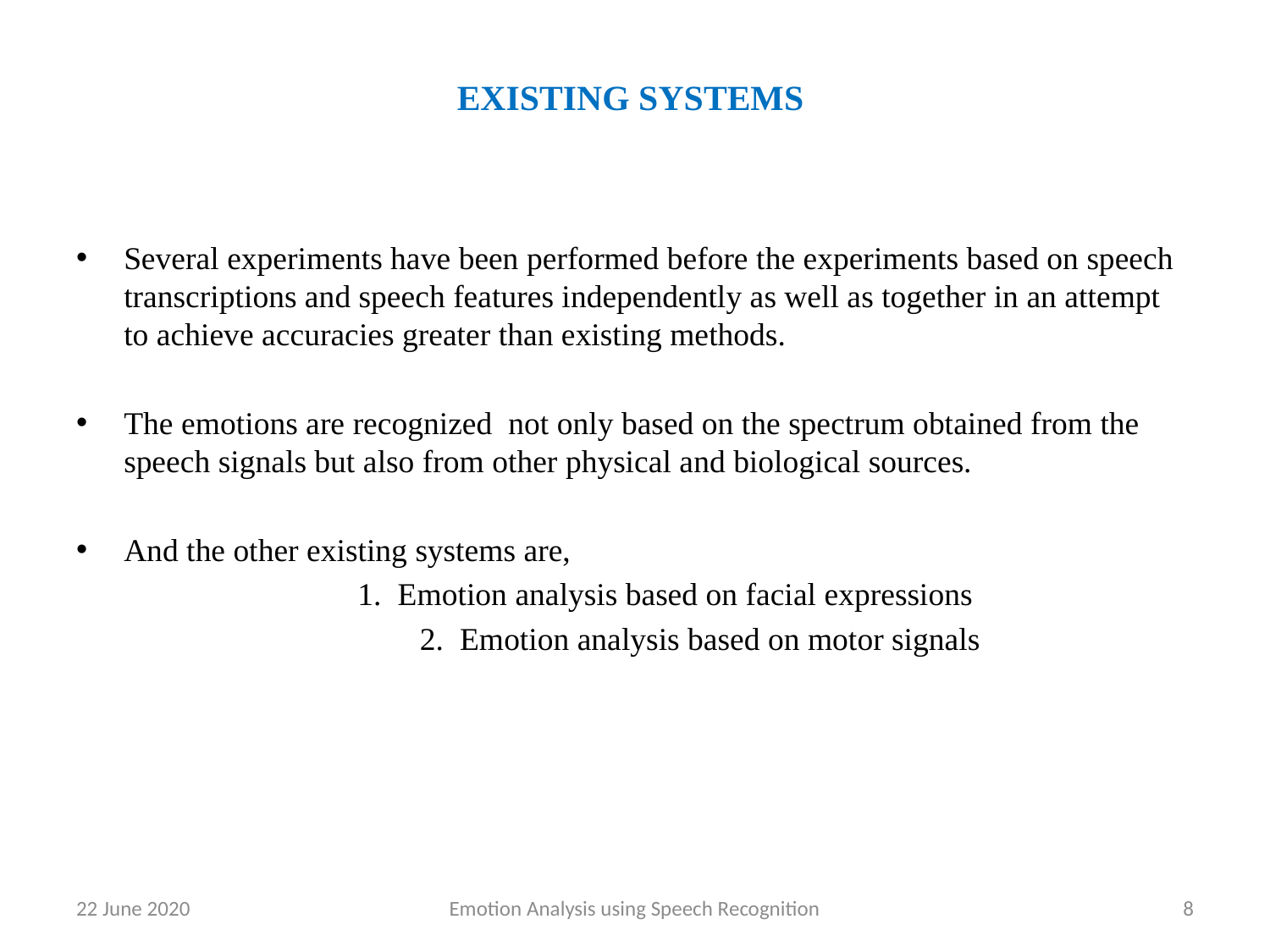

# EXISTING SYSTEMS

Several experiments have been performed before the experiments based on speech transcriptions and speech features independently as well as together in an attempt to achieve accuracies greater than existing methods.

The emotions are recognized  not only based on the spectrum obtained from the speech signals but also from other physical and biological sources.

And the other existing systems are,
                                   1.  Emotion analysis based on facial expressions
		                     2.  Emotion analysis based on motor signals

22 June 2020
Emotion Analysis using Speech Recognition
8